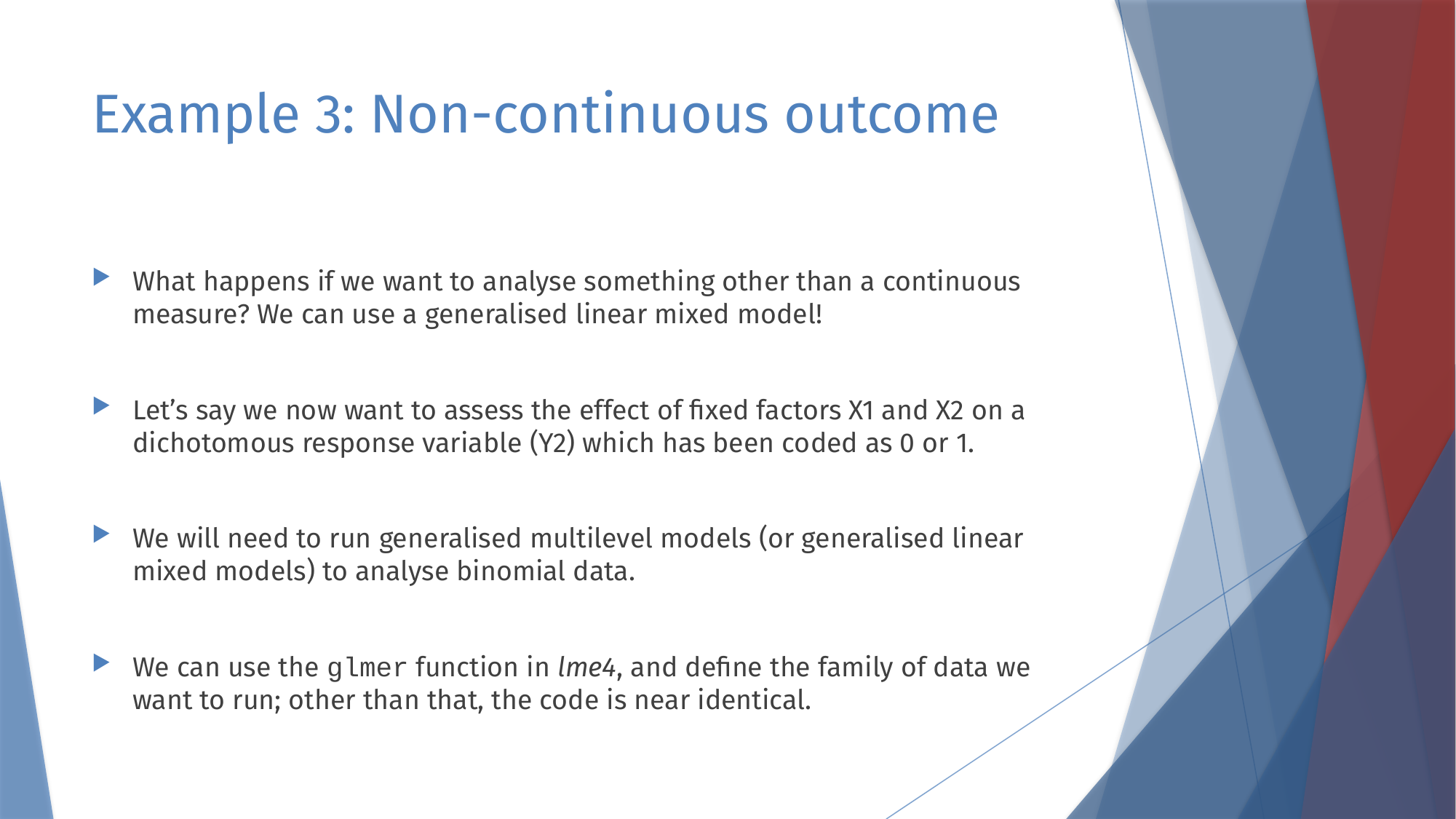

# Example 3: Non-continuous outcome
What happens if we want to analyse something other than a continuous measure? We can use a generalised linear mixed model!

Let’s say we now want to assess the effect of fixed factors X1 and X2 on a dichotomous response variable (Y2) which has been coded as 0 or 1.

We will need to run generalised multilevel models (or generalised linear mixed models) to analyse binomial data.

We can use the glmer function in lme4, and define the family of data we want to run; other than that, the code is near identical.